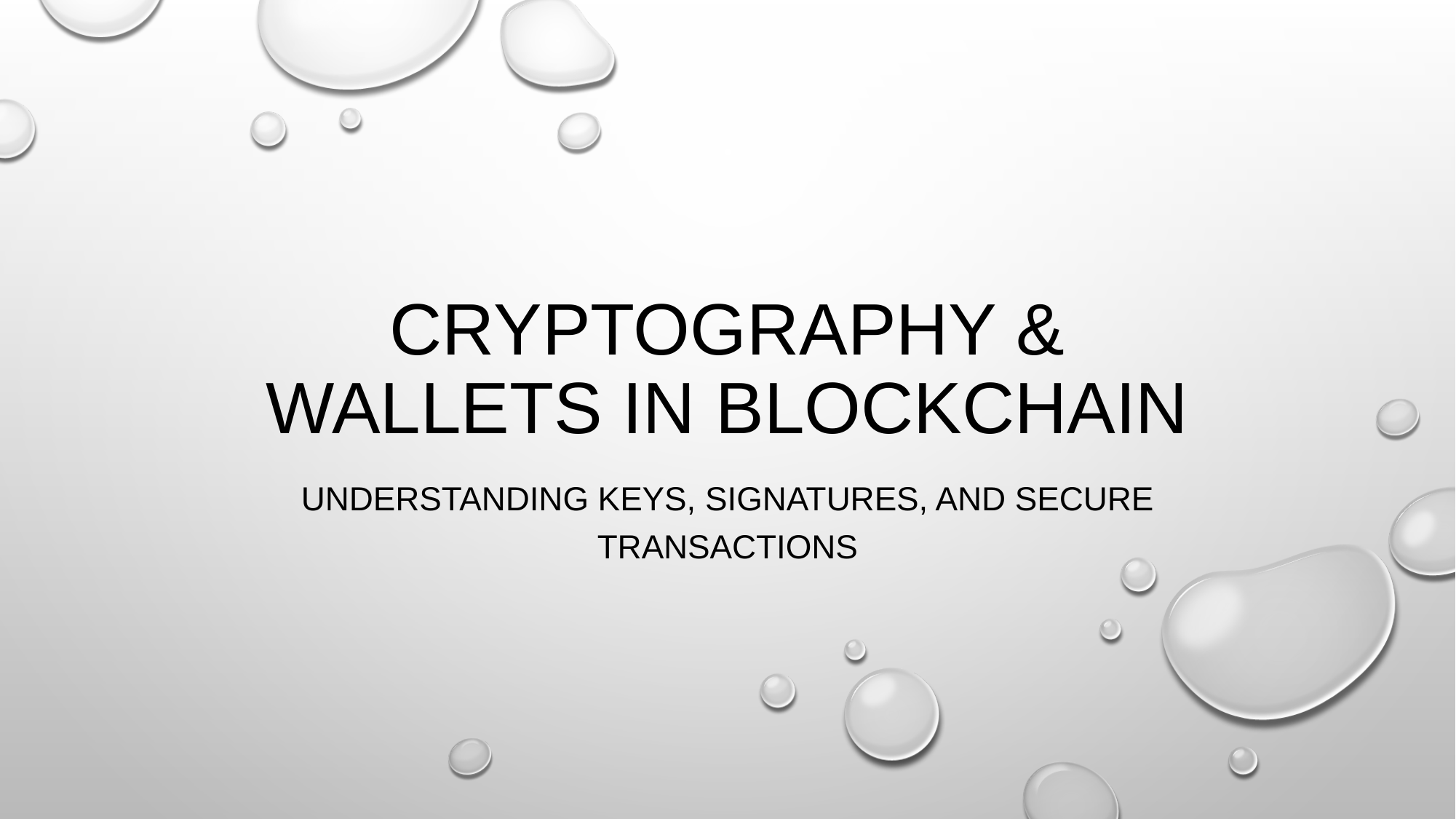

# Cryptography & Wallets in Blockchain
Understanding Keys, Signatures, and Secure Transactions